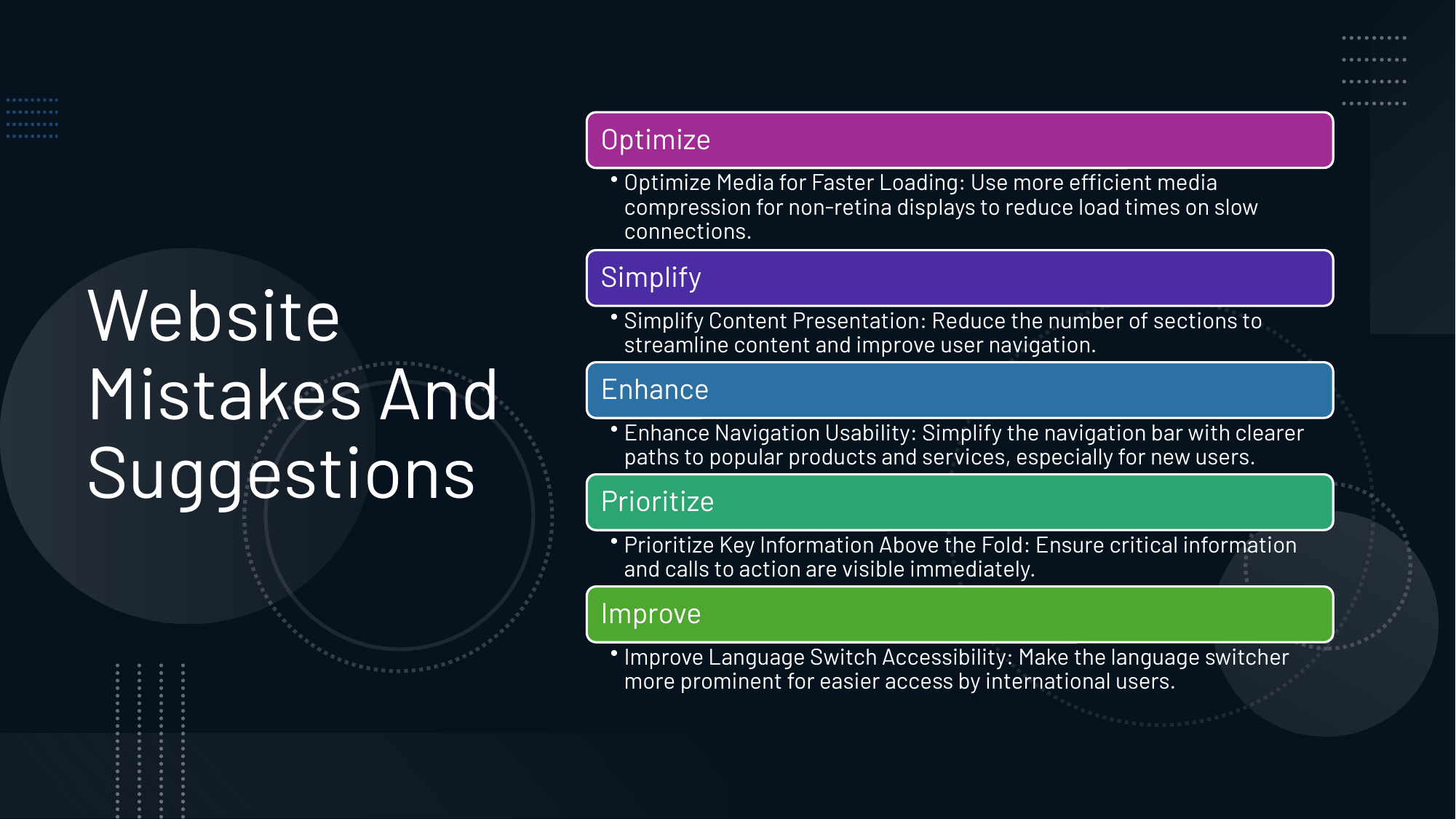

# Website Mistakes And Suggestions
Optimize
Optimize Media for Faster Loading: Use more efficient media compression for non-retina displays to reduce load times on slow connections.
Simplify
Simplify Content Presentation: Reduce the number of sections to streamline content and improve user navigation.
Enhance
Enhance Navigation Usability: Simplify the navigation bar with clearer paths to popular products and services, especially for new users.
Prioritize
Prioritize Key Information Above the Fold: Ensure critical information and calls to action are visible immediately.
Improve
Improve Language Switch Accessibility: Make the language switcher more prominent for easier access by international users.